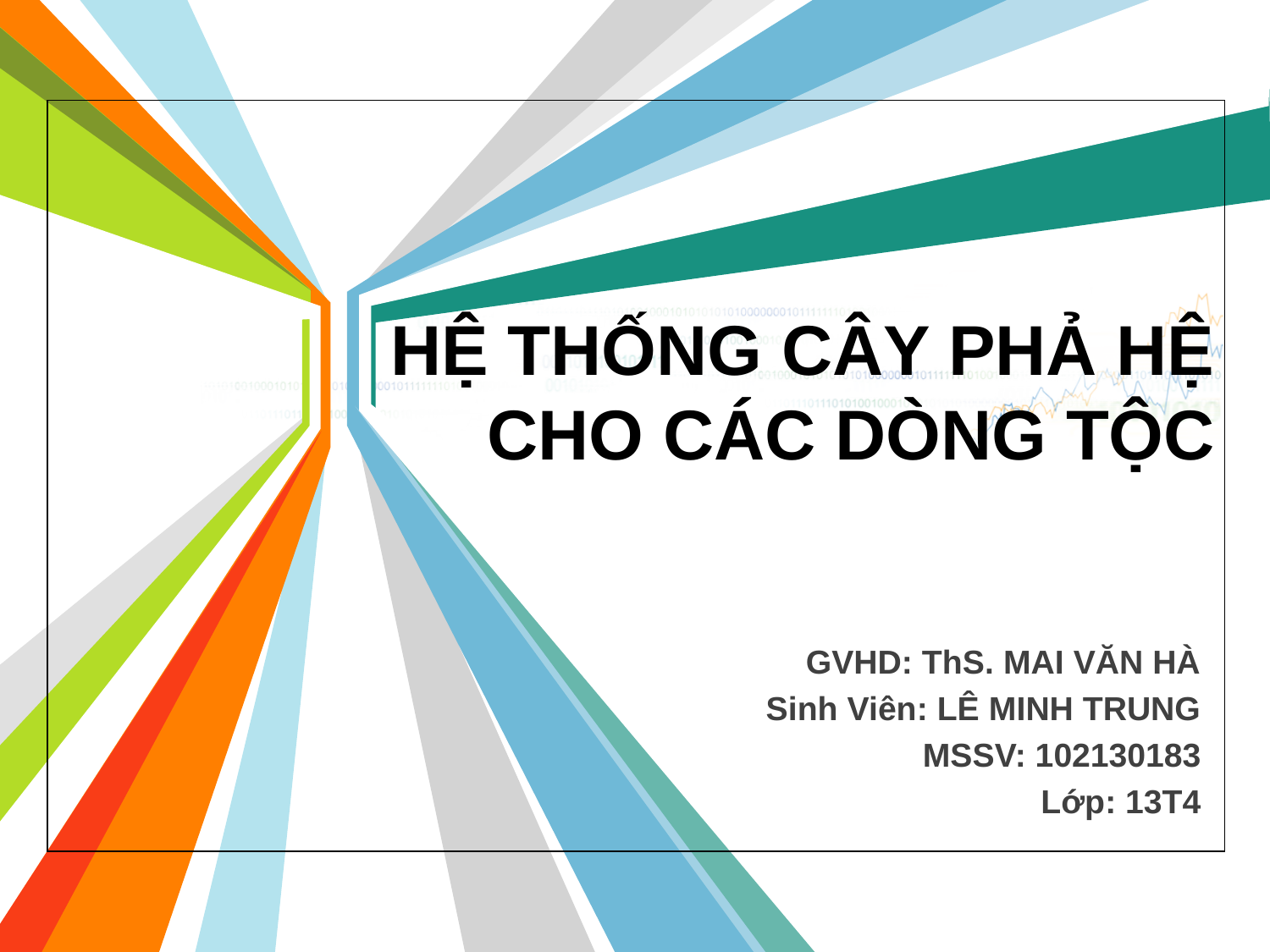

# HỆ THỐNG CÂY PHẢ HỆ CHO CÁC DÒNG TỘC
GVHD: ThS. MAI VĂN HÀ
Sinh Viên: LÊ MINH TRUNG
MSSV: 102130183
Lớp: 13T4